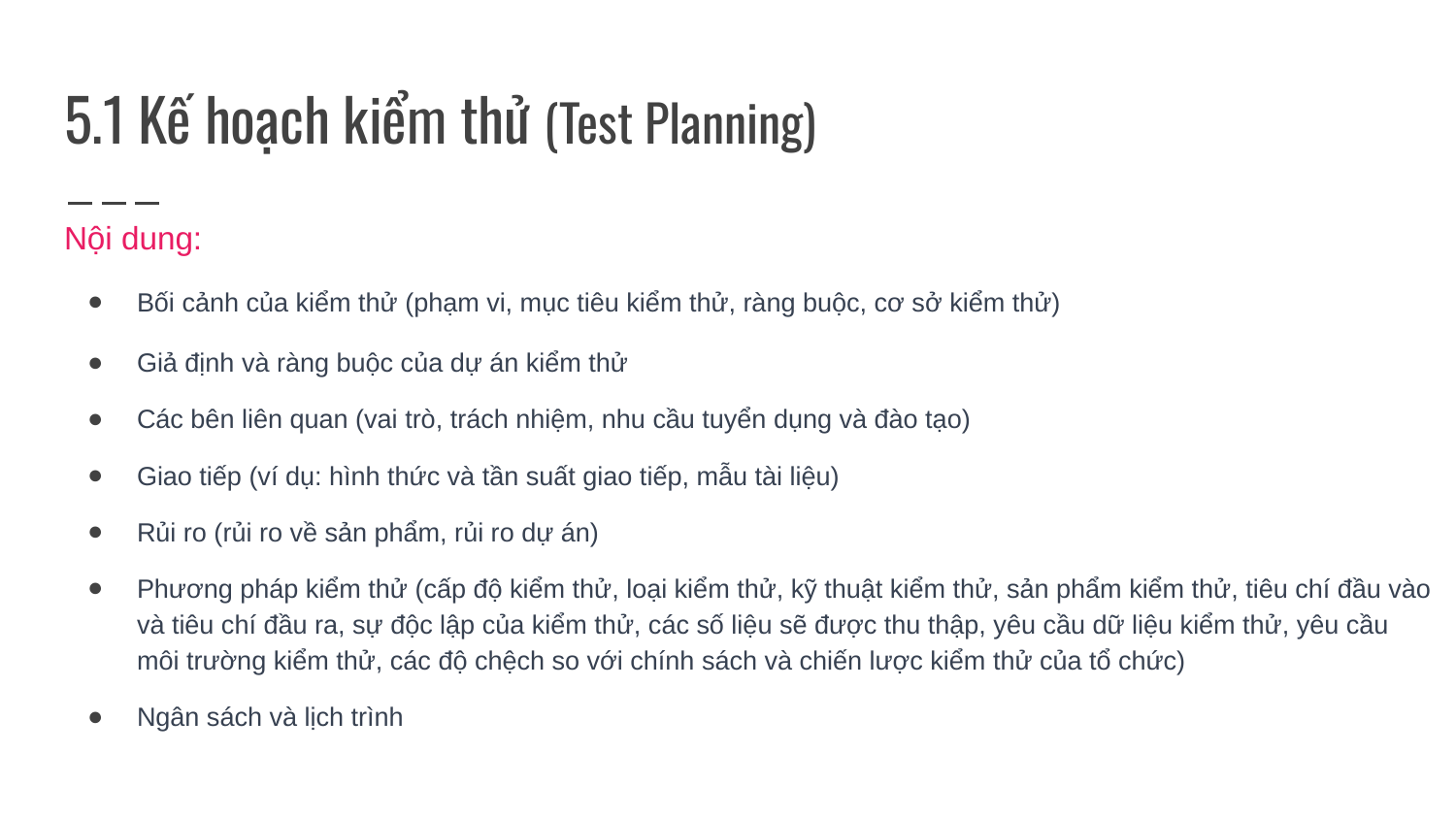

# 5.1 Kế hoạch kiểm thử (Test Planning)
Nội dung:
Bối cảnh của kiểm thử (phạm vi, mục tiêu kiểm thử, ràng buộc, cơ sở kiểm thử)
Giả định và ràng buộc của dự án kiểm thử
Các bên liên quan (vai trò, trách nhiệm, nhu cầu tuyển dụng và đào tạo)
Giao tiếp (ví dụ: hình thức và tần suất giao tiếp, mẫu tài liệu)
Rủi ro (rủi ro về sản phẩm, rủi ro dự án)
Phương pháp kiểm thử (cấp độ kiểm thử, loại kiểm thử, kỹ thuật kiểm thử, sản phẩm kiểm thử, tiêu chí đầu vào và tiêu chí đầu ra, sự độc lập của kiểm thử, các số liệu sẽ được thu thập, yêu cầu dữ liệu kiểm thử, yêu cầu môi trường kiểm thử, các độ chệch so với chính sách và chiến lược kiểm thử của tổ chức)
Ngân sách và lịch trình